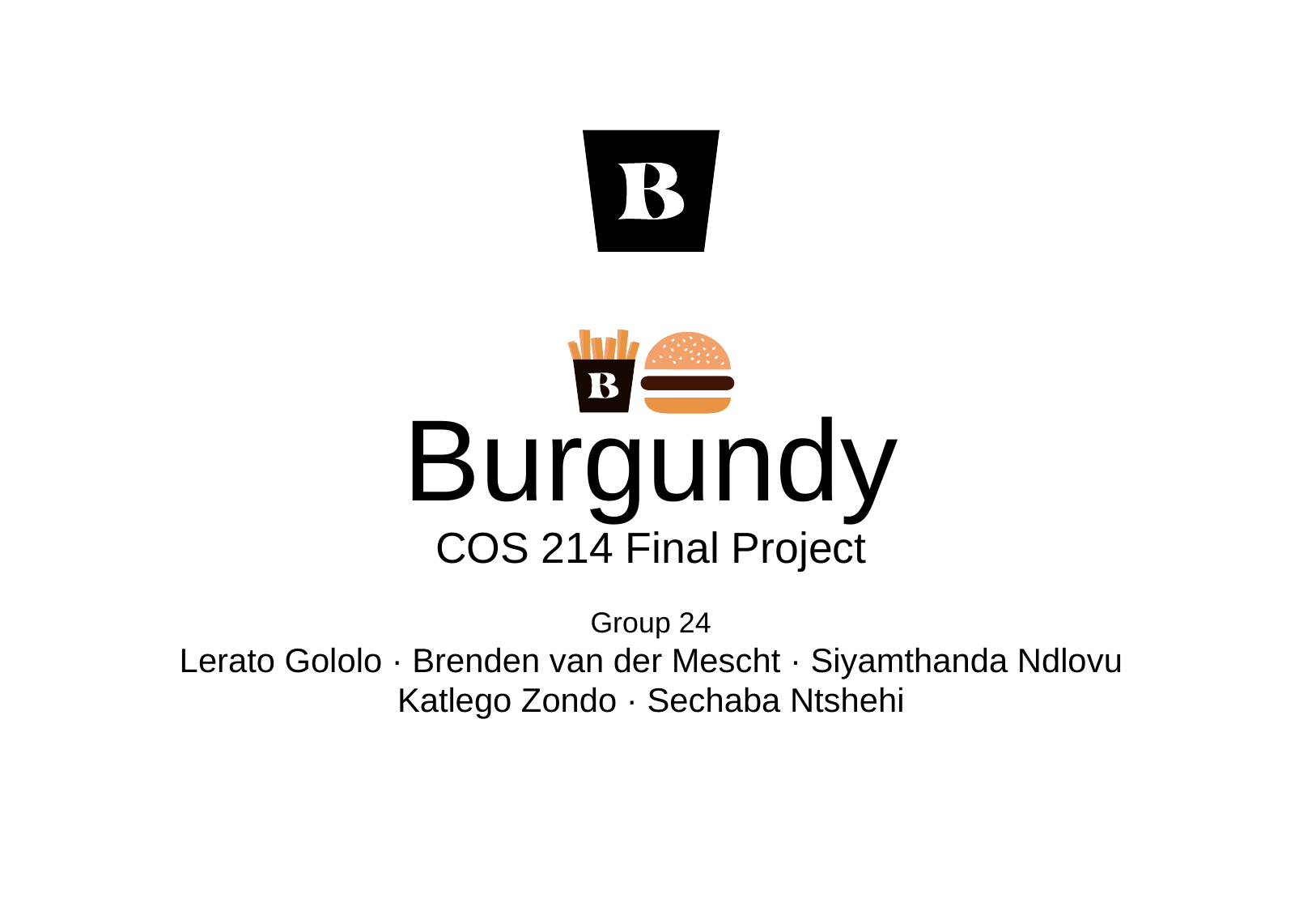

Burgundy
COS 214 Final Project
Group 24
Lerato Gololo · Brenden van der Mescht · Siyamthanda Ndlovu Katlego Zondo · Sechaba Ntshehi